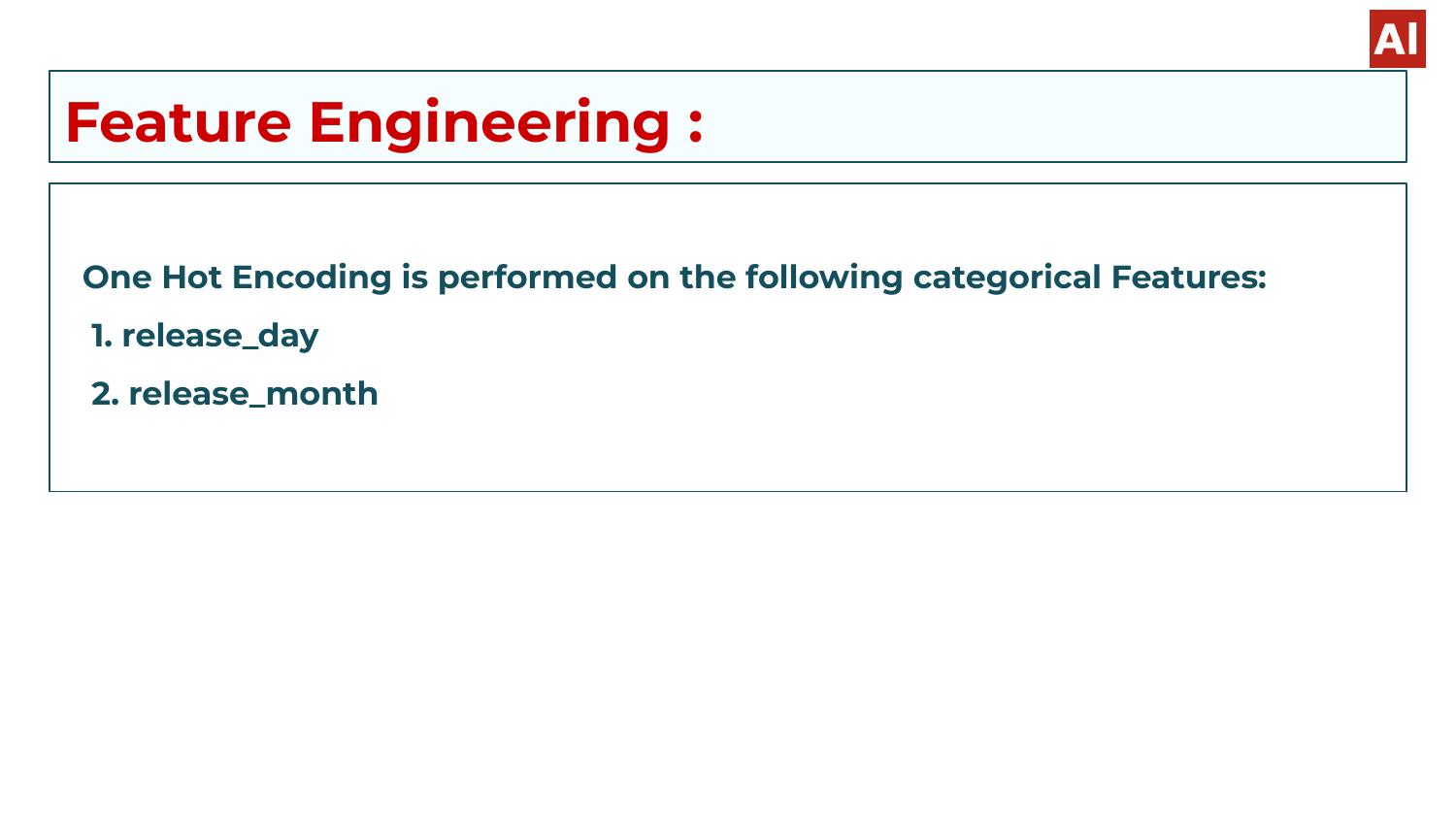

# Feature Engineering :

One Hot Encoding is performed on the following categorical Features:
 1. release_day
 2. release_month